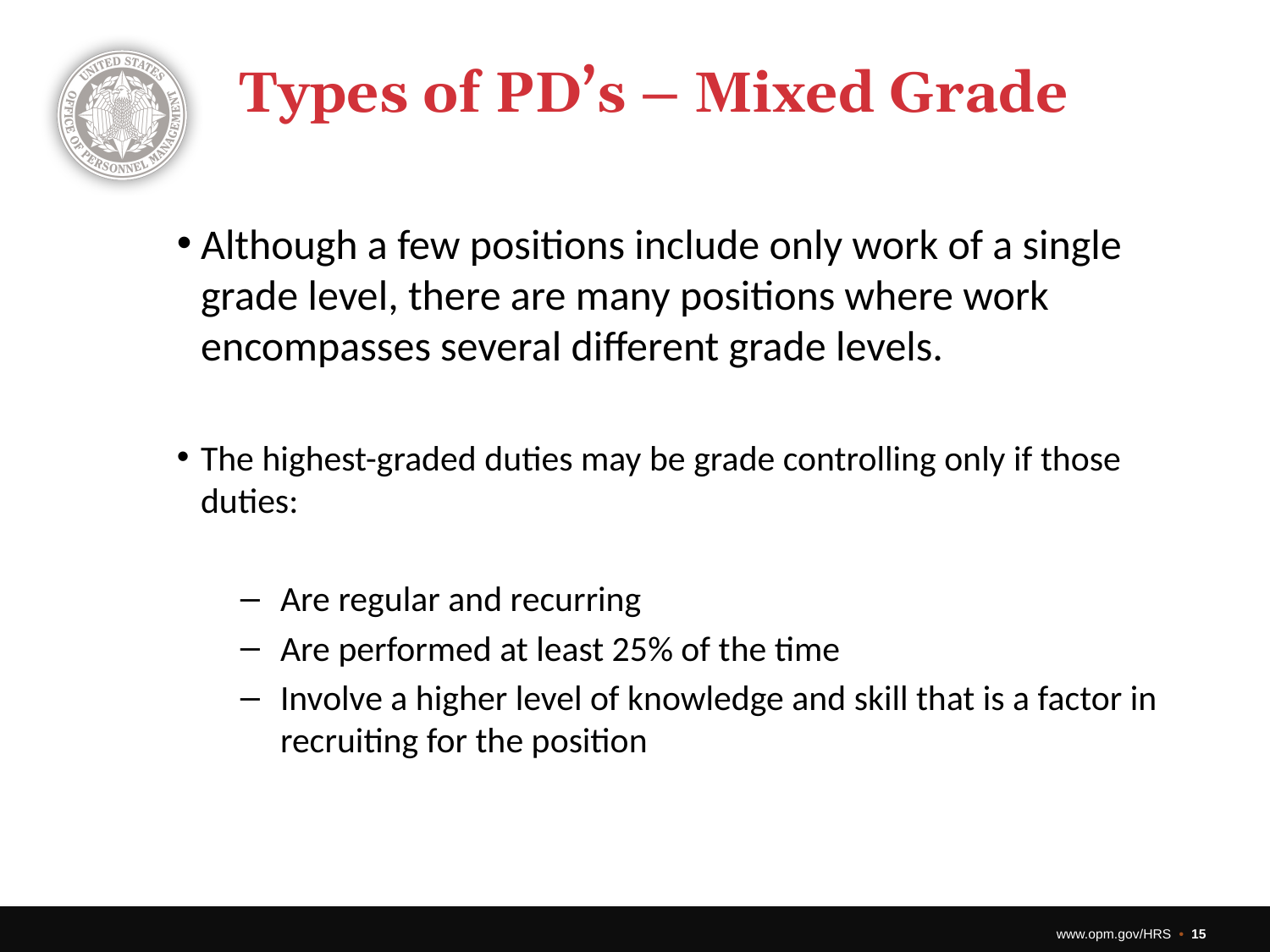

# Types of PD’s – Mixed Grade
Although a few positions include only work of a single grade level, there are many positions where work encompasses several different grade levels.

The highest-graded duties may be grade controlling only if those duties:

Are regular and recurring
Are performed at least 25% of the time
Involve a higher level of knowledge and skill that is a factor in recruiting for the position